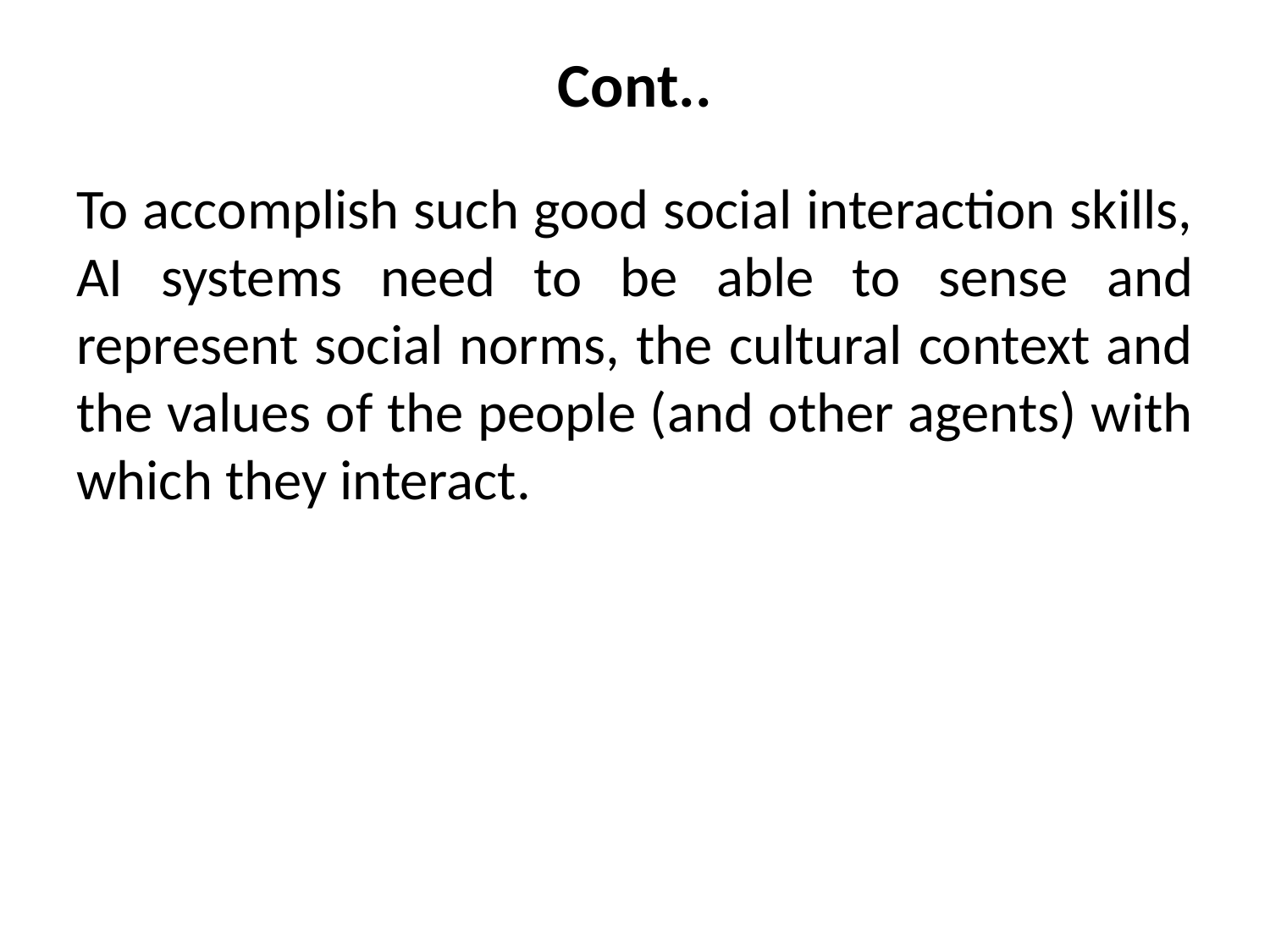

# Cont..
To accomplish such good social interaction skills, AI systems need to be able to sense and represent social norms, the cultural context and the values of the people (and other agents) with which they interact.